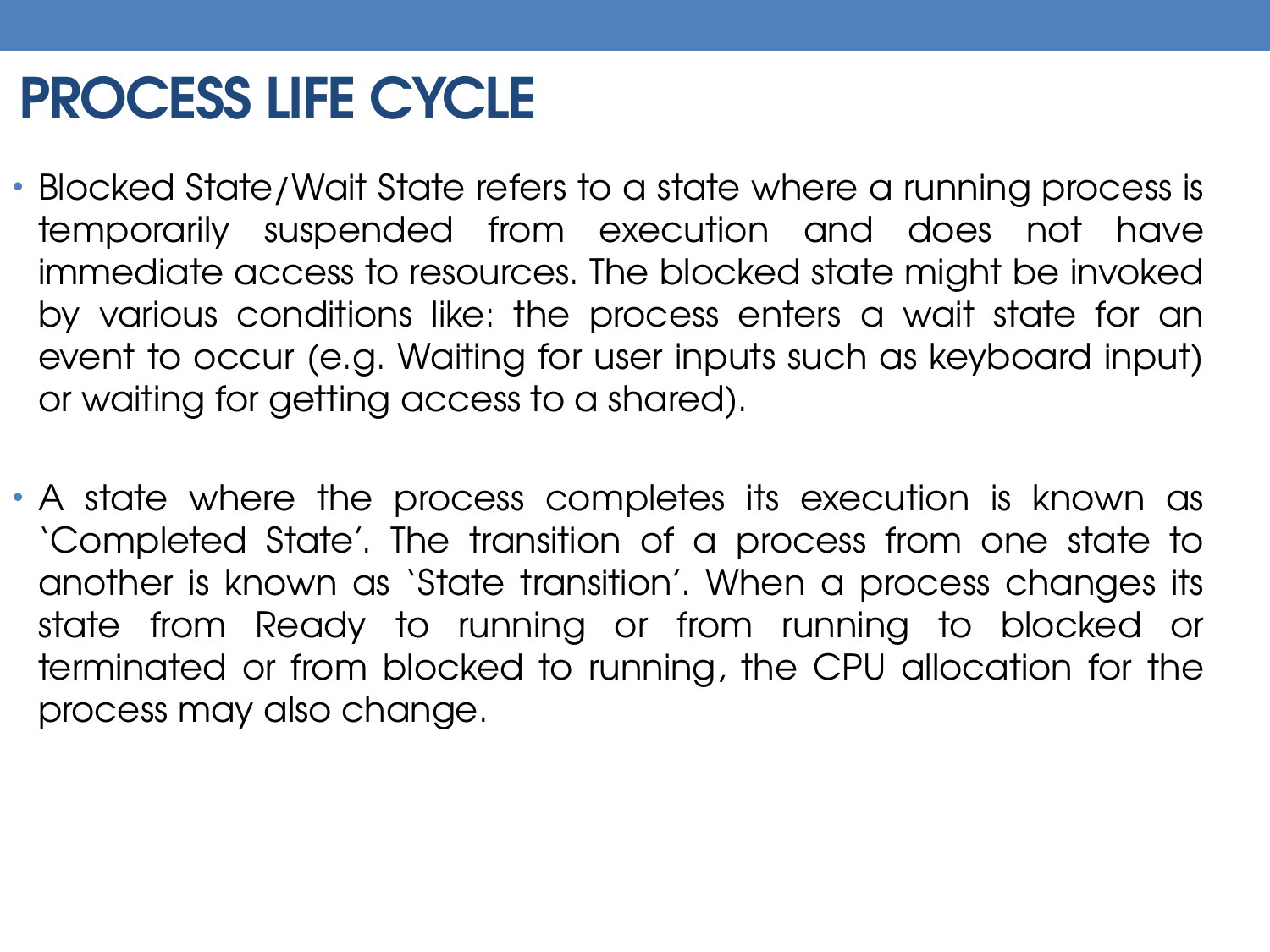

# PROCESS LIFE CYCLE
Blocked State/Wait State refers to a state where a running process is temporarily suspended from execution and does not have immediate access to resources. The blocked state might be invoked by various conditions like: the process enters a wait state for an event to occur (e.g. Waiting for user inputs such as keyboard input) or waiting for getting access to a shared).

A state where the process completes its execution is known as ‘Completed State’. The transition of a process from one state to another is known as ‘State transition’. When a process changes its state from Ready to running or from running to blocked or terminated or from blocked to running, the CPU allocation for the process may also change.